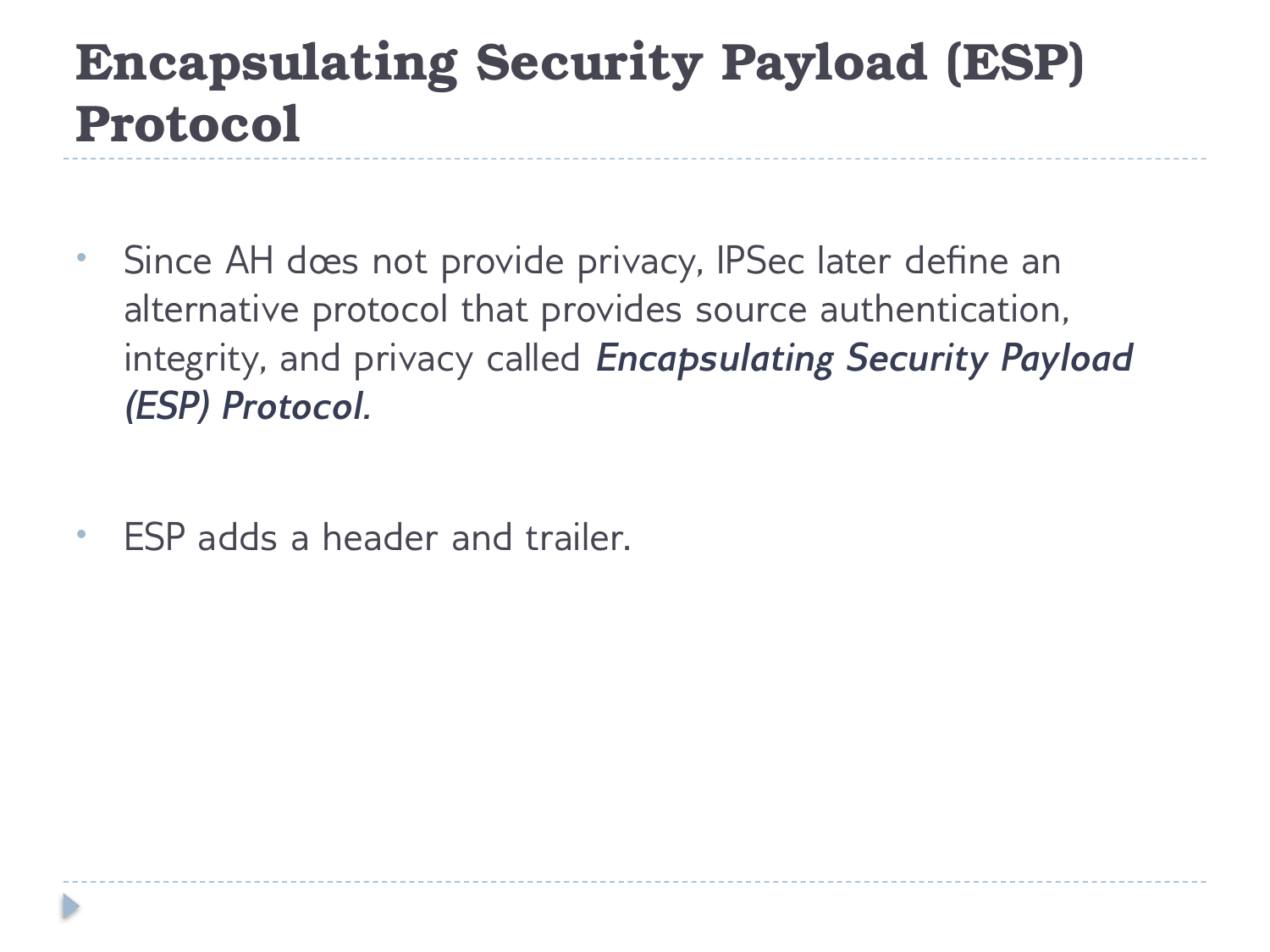

# Encapsulating Security Payload (ESP) Protocol

Since AH does not provide privacy, IPSec later define an alternative protocol that provides source authentication, integrity, and privacy called Encapsulating Security Payload (ESP) Protocol.

ESP adds a header and trailer.